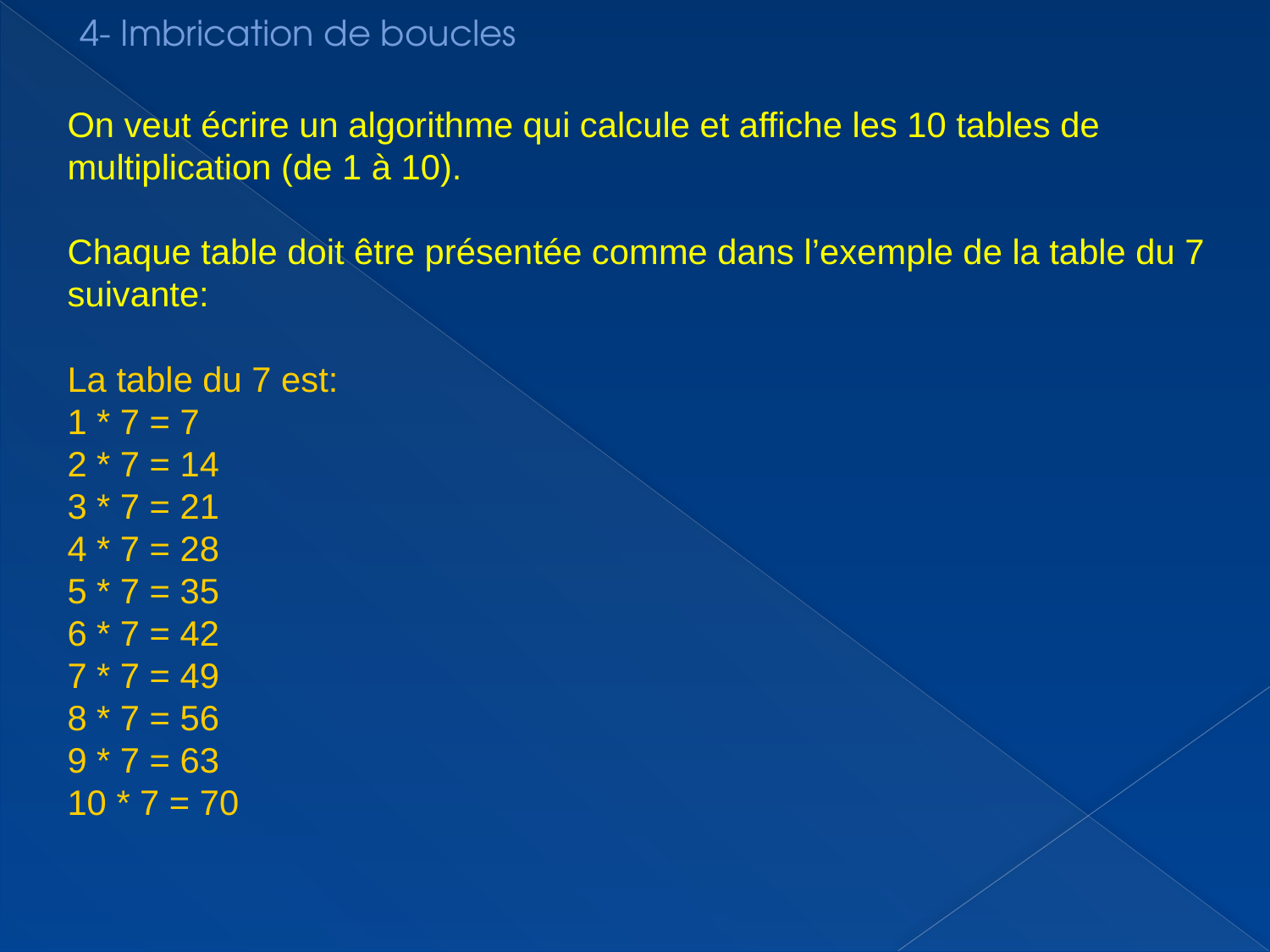

4- Imbrication de boucles

On veut écrire un algorithme qui calcule et affiche les 10 tables de multiplication (de 1 à 10).

Chaque table doit être présentée comme dans l’exemple de la table du 7 suivante:

La table du 7 est:
1 * 7 = 7
2 * 7 = 14
3 * 7 = 21
4 * 7 = 28
5 * 7 = 35
6 * 7 = 42
7 * 7 = 49
8 * 7 = 56
9 * 7 = 63
10 * 7 = 70